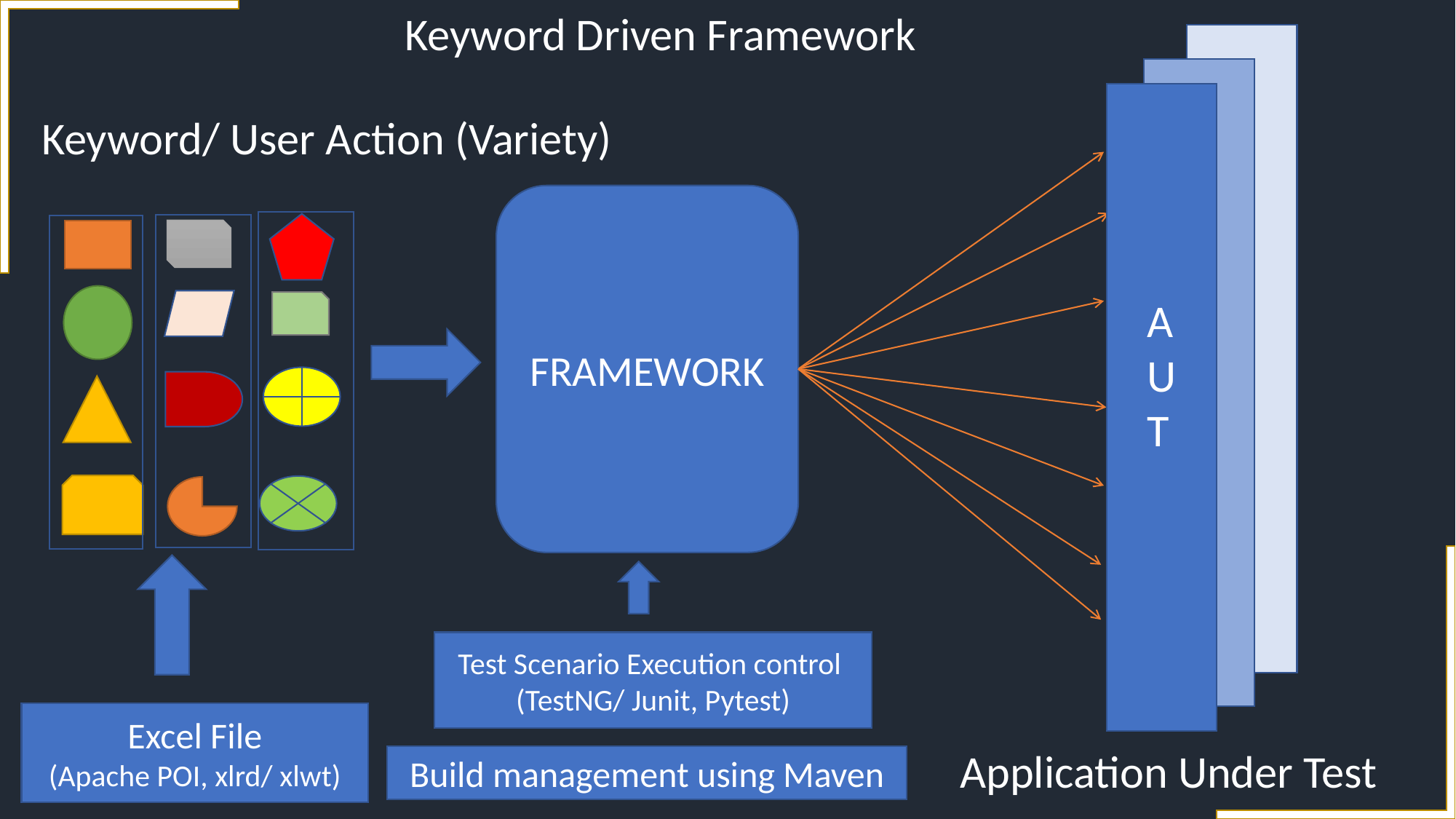

Keyword Driven Framework

Keyword/ User Action (Variety)
FRAMEWORK

A
U
T

Test Scenario Execution control
(TestNG/ Junit, Pytest)
Excel File
(Apache POI, xlrd/ xlwt)
Application Under Test
Build management using Maven